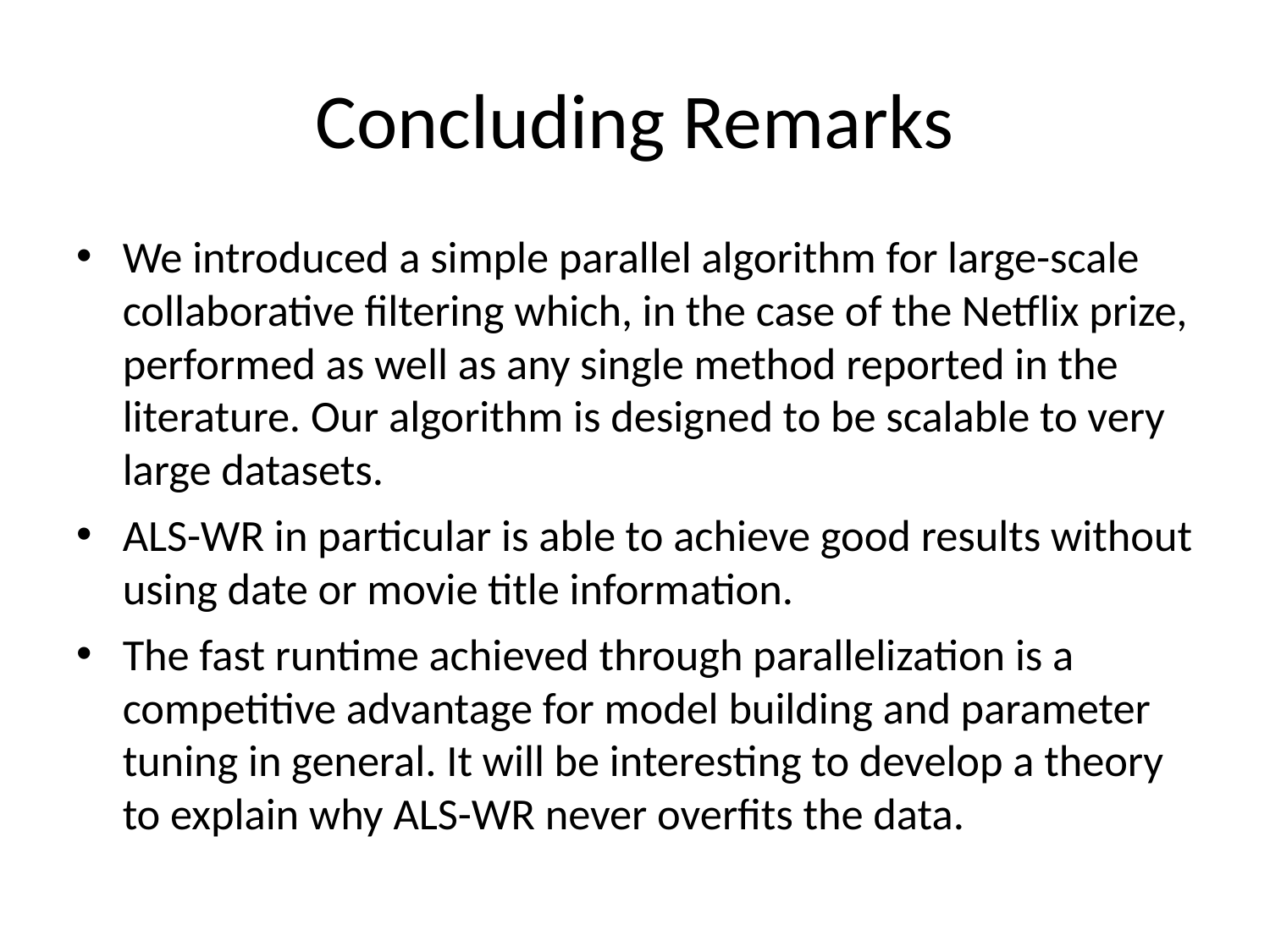

# Concluding Remarks
We introduced a simple parallel algorithm for large-scale collaborative filtering which, in the case of the Netflix prize, performed as well as any single method reported in the literature. Our algorithm is designed to be scalable to very large datasets.
ALS-WR in particular is able to achieve good results without using date or movie title information.
The fast runtime achieved through parallelization is a competitive advantage for model building and parameter tuning in general. It will be interesting to develop a theory to explain why ALS-WR never overfits the data.